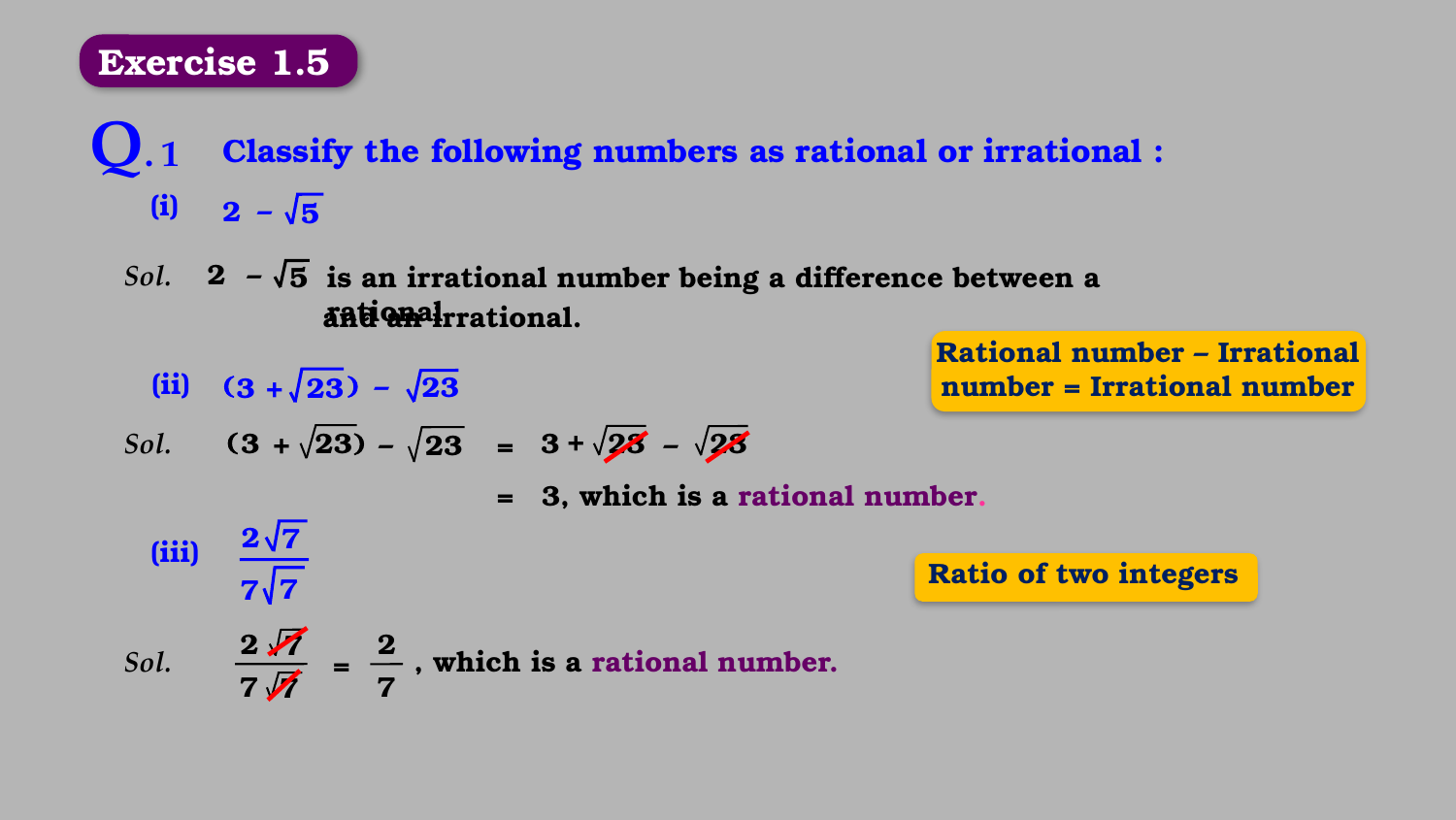

Exercise 1.5

Q. 1
Classify the following numbers as rational or irrational :
(i)
–
2
5
–
2
Sol.
5
is an irrational number being a difference between a rational
and an irrational.
Rational number – Irrational number = Irrational number

(ii)
(
)
–
+
23
3
23
+
3
Sol.
(
3
23
+
23
23
–
)
–
=
23
=
3, which is a rational number.
2
7
(iii)
Ratio of two integers

7
7
2
2
7
Sol.
, which is a rational number.
=
7
7
7